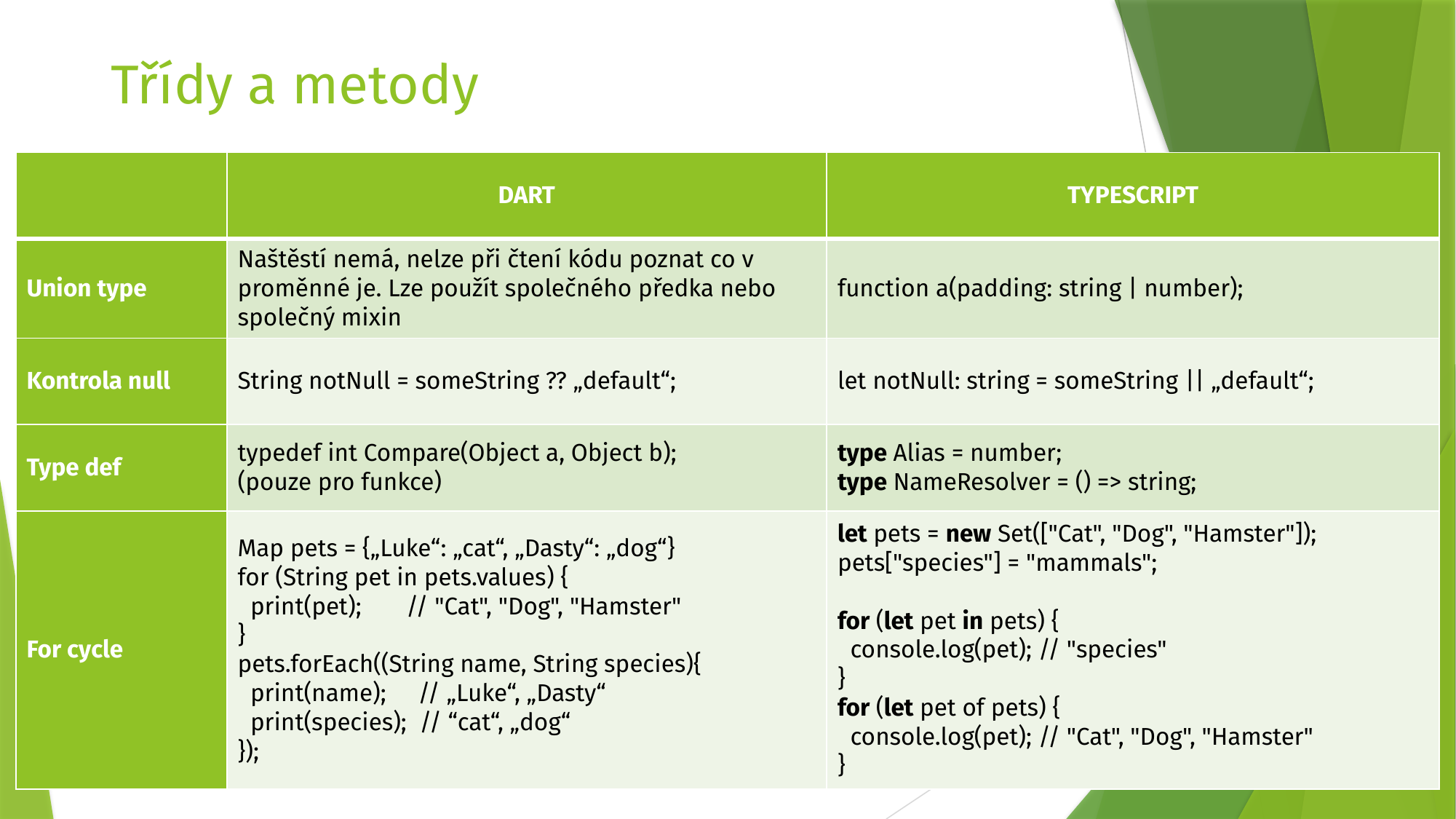

# Třídy a metody
|  | DART | TYPESCRIPT |
| --- | --- | --- |
| Union type | Naštěstí nemá, nelze při čtení kódu poznat co v proměnné je. Lze použít společného předka nebo společný mixin | function a(padding: string | number); |
| Kontrola null | String notNull = someString ?? „default“; | let notNull: string = someString || „default“; |
| Type def | typedef int Compare(Object a, Object b); (pouze pro funkce) | type Alias = number; type NameResolver = () => string; |
| For cycle | Map pets = {„Luke“: „cat“, „Dasty“: „dog“} for (String pet in pets.values) { print(pet); // "Cat", "Dog", "Hamster" } pets.forEach((String name, String species){ print(name); // „Luke“, „Dasty“ print(species); // “cat“, „dog“ }); | let pets = new Set(["Cat", "Dog", "Hamster"]); pets["species"] = "mammals"; for (let pet in pets) { console.log(pet); // "species" } for (let pet of pets) { console.log(pet); // "Cat", "Dog", "Hamster" } |